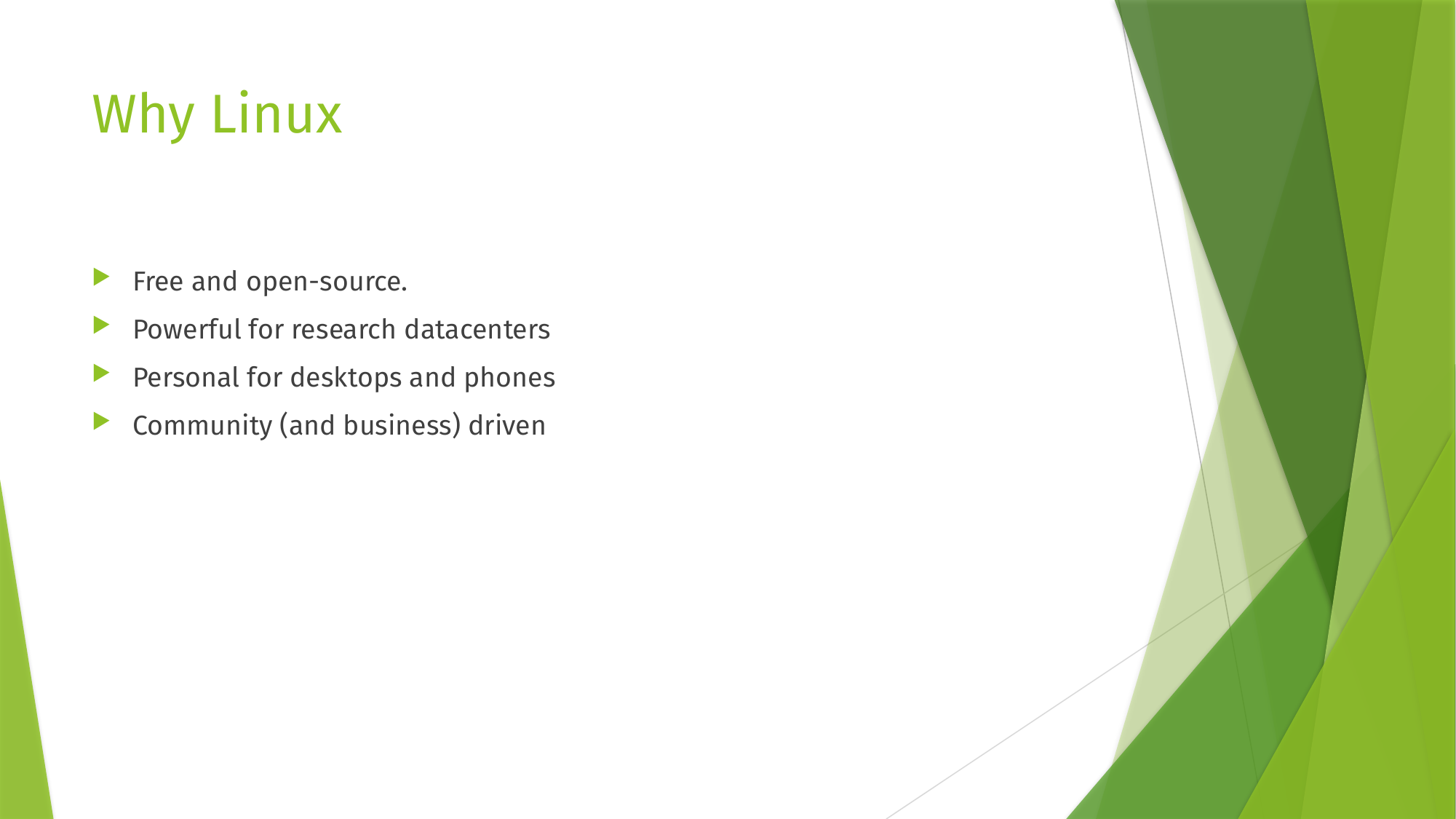

# Why Linux
Free and open-source.
Powerful for research datacenters
Personal for desktops and phones
Community (and business) driven